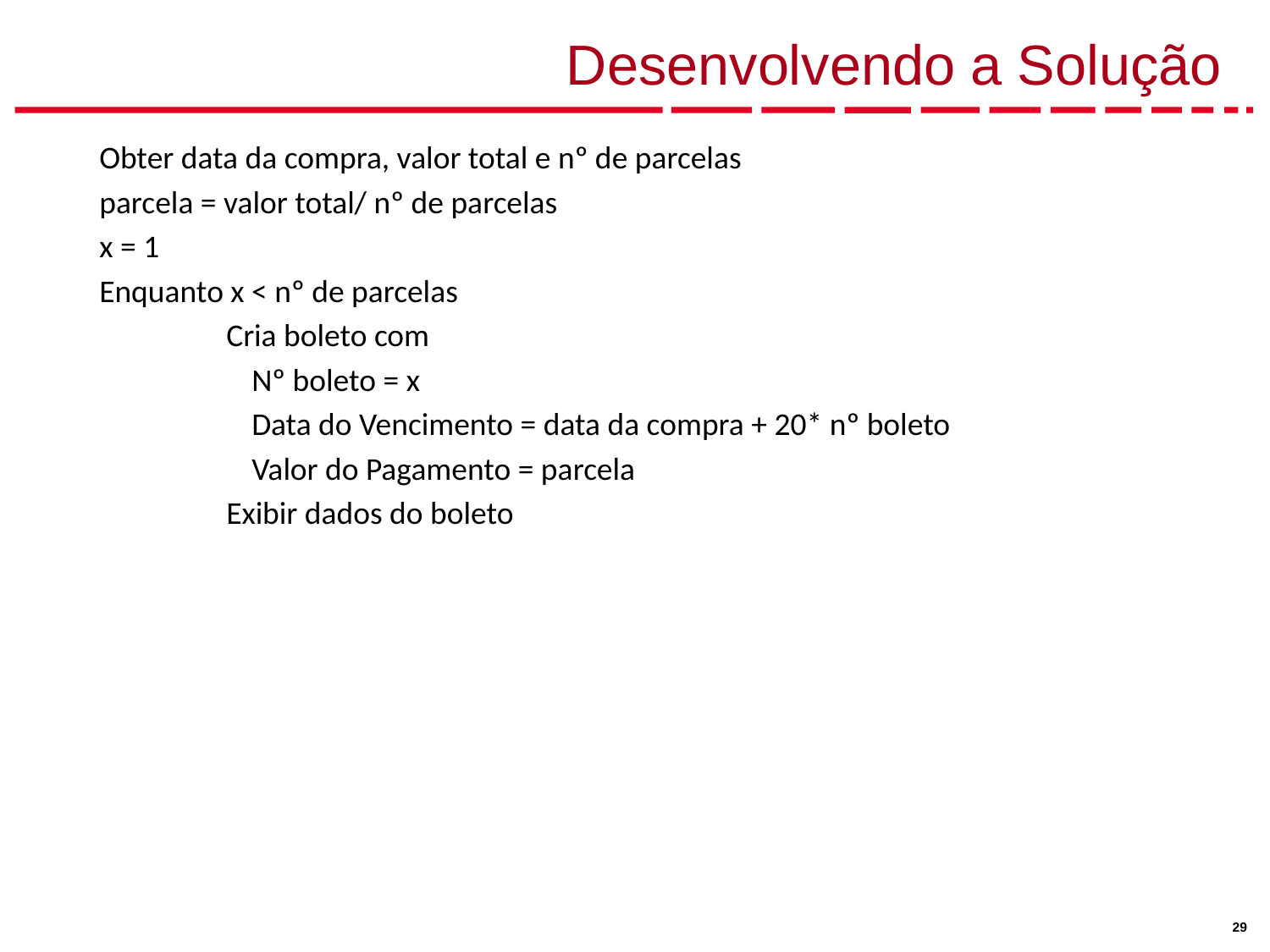

# Desenvolvendo a Solução
	Obter data da compra, valor total e nº de parcelas
	parcela = valor total/ nº de parcelas
	x = 1
	Enquanto x < nº de parcelas
		Cria boleto com
Nº boleto = x
Data do Vencimento = data da compra + 20* nº boleto
Valor do Pagamento = parcela
		Exibir dados do boleto